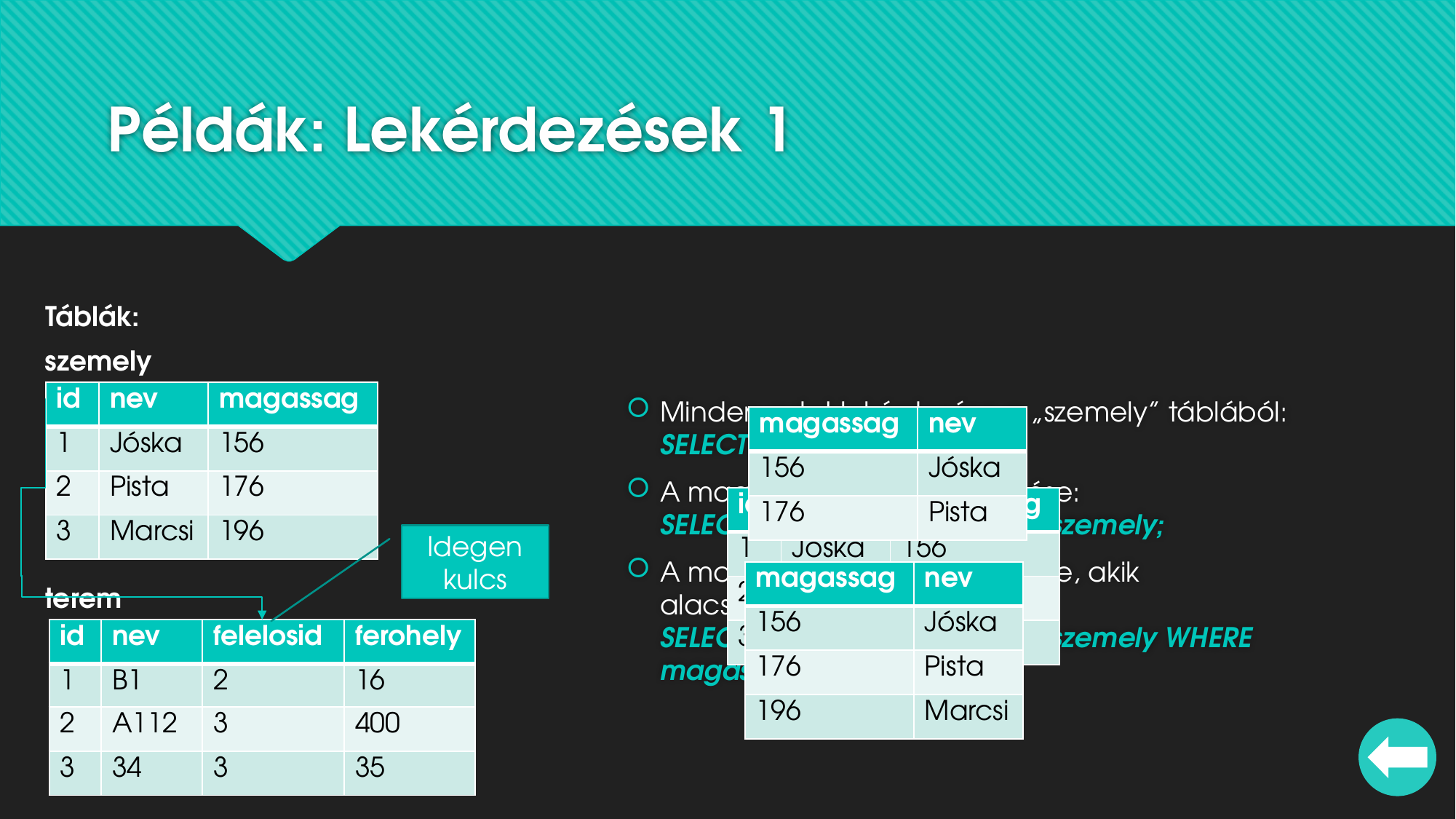

# Példák: Lekérdezések 1
Táblák:
Minden adat lekérdezése a „szemely” táblából:
SELECT * FROM szemely;
A magaság és név lekérdezése:
SELECT magassag, nev FROM szemely;
A magaság és név lekérdezése, akik alacsonyabbak 180 cm-nél:
SELECT magassag, nev FROM szemely WHERE magassag<180;
szemely
| id | nev | magassag |
| --- | --- | --- |
| 1 | Jóska | 156 |
| 2 | Pista | 176 |
| 3 | Marcsi | 196 |
| magassag | nev |
| --- | --- |
| 156 | Jóska |
| 176 | Pista |
| id | nev | magassag |
| --- | --- | --- |
| 1 | Jóska | 156 |
| 2 | Pista | 176 |
| 3 | Marcsi | 196 |
Idegen kulcs
| magassag | nev |
| --- | --- |
| 156 | Jóska |
| 176 | Pista |
| 196 | Marcsi |
terem
| id | nev | felelosid | ferohely |
| --- | --- | --- | --- |
| 1 | B1 | 2 | 16 |
| 2 | A112 | 3 | 400 |
| 3 | 34 | 3 | 35 |